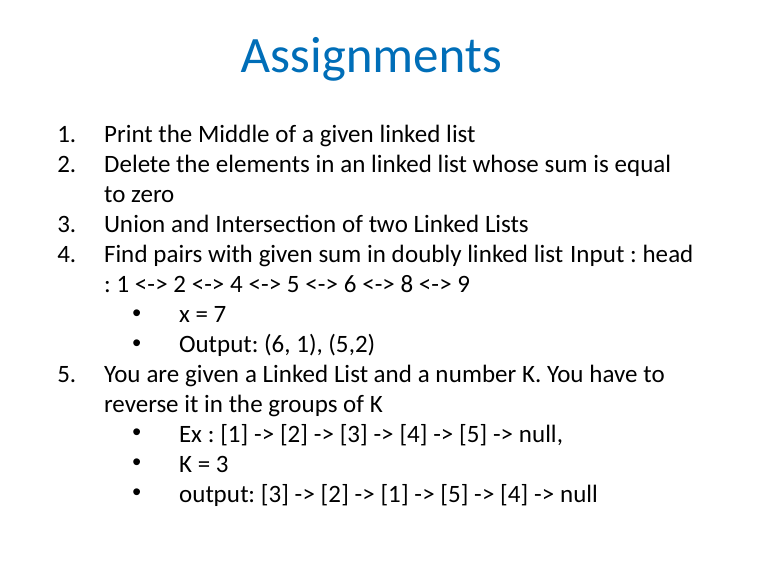

# Assignments
Print the Middle of a given linked list
Delete the elements in an linked list whose sum is equal to zero
Union and Intersection of two Linked Lists
Find pairs with given sum in doubly linked list Input : head : 1 <-> 2 <-> 4 <-> 5 <-> 6 <-> 8 <-> 9
x = 7
Output: (6, 1), (5,2)
You are given a Linked List and a number K. You have to reverse it in the groups of K
Ex : [1] -> [2] -> [3] -> [4] -> [5] -> null,
K = 3
output: [3] -> [2] -> [1] -> [5] -> [4] -> null